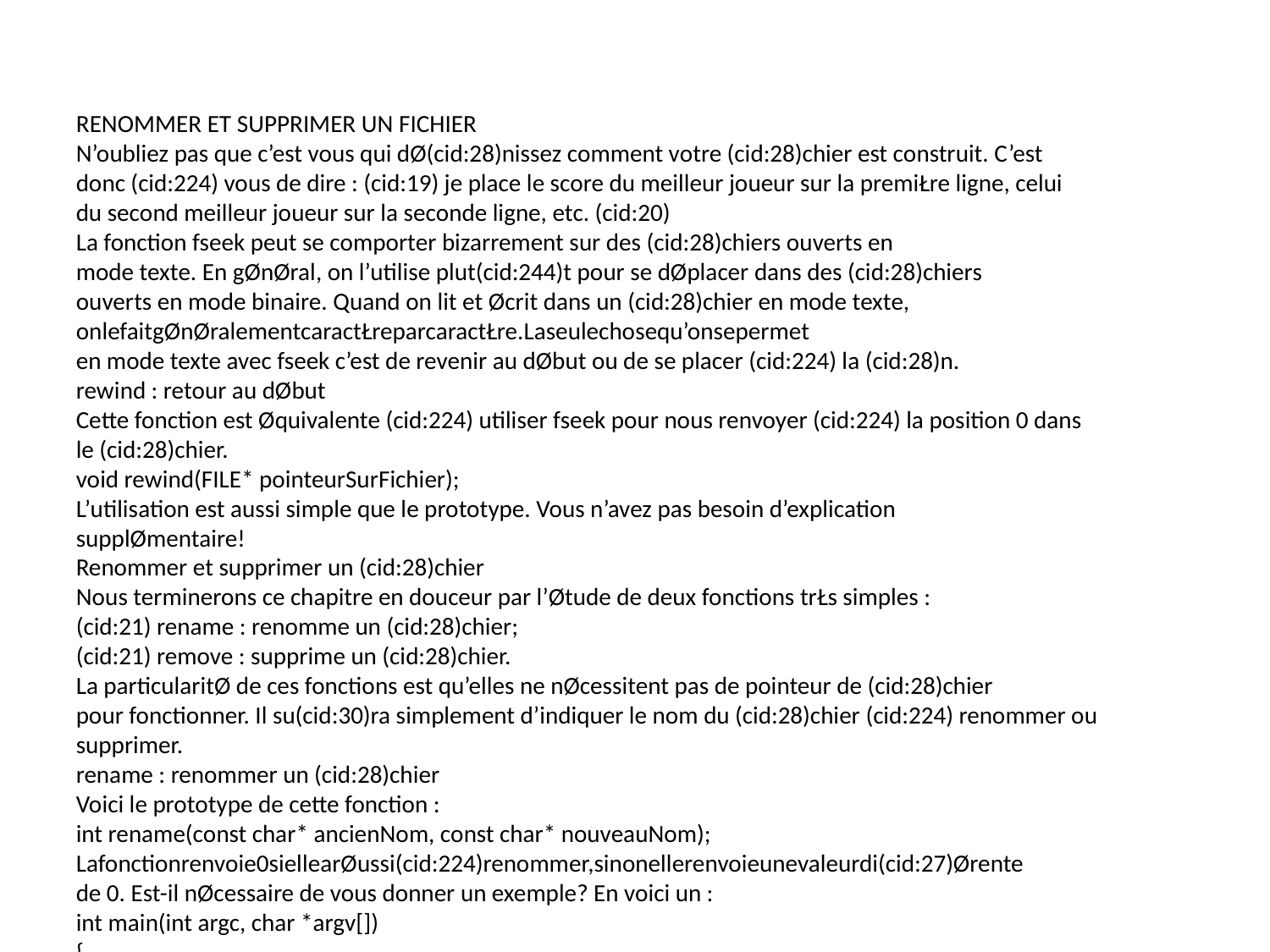

RENOMMER ET SUPPRIMER UN FICHIER
N’oubliez pas que c’est vous qui dØ(cid:28)nissez comment votre (cid:28)chier est construit. C’est
donc (cid:224) vous de dire : (cid:19) je place le score du meilleur joueur sur la premiŁre ligne, celui
du second meilleur joueur sur la seconde ligne, etc. (cid:20)
La fonction fseek peut se comporter bizarrement sur des (cid:28)chiers ouverts en
mode texte. En gØnØral, on l’utilise plut(cid:244)t pour se dØplacer dans des (cid:28)chiers
ouverts en mode binaire. Quand on lit et Øcrit dans un (cid:28)chier en mode texte,
onlefaitgØnØralementcaractŁreparcaractŁre.Laseulechosequ’onsepermet
en mode texte avec fseek c’est de revenir au dØbut ou de se placer (cid:224) la (cid:28)n.
rewind : retour au dØbut
Cette fonction est Øquivalente (cid:224) utiliser fseek pour nous renvoyer (cid:224) la position 0 dans
le (cid:28)chier.
void rewind(FILE* pointeurSurFichier);
L’utilisation est aussi simple que le prototype. Vous n’avez pas besoin d’explication
supplØmentaire!
Renommer et supprimer un (cid:28)chier
Nous terminerons ce chapitre en douceur par l’Øtude de deux fonctions trŁs simples :
(cid:21) rename : renomme un (cid:28)chier;
(cid:21) remove : supprime un (cid:28)chier.
La particularitØ de ces fonctions est qu’elles ne nØcessitent pas de pointeur de (cid:28)chier
pour fonctionner. Il su(cid:30)ra simplement d’indiquer le nom du (cid:28)chier (cid:224) renommer ou
supprimer.
rename : renommer un (cid:28)chier
Voici le prototype de cette fonction :
int rename(const char* ancienNom, const char* nouveauNom);
Lafonctionrenvoie0siellearØussi(cid:224)renommer,sinonellerenvoieunevaleurdi(cid:27)Ørente
de 0. Est-il nØcessaire de vous donner un exemple? En voici un :
int main(int argc, char *argv[])
{
rename("test.txt", "test_renomme.txt");
return 0;
}
233